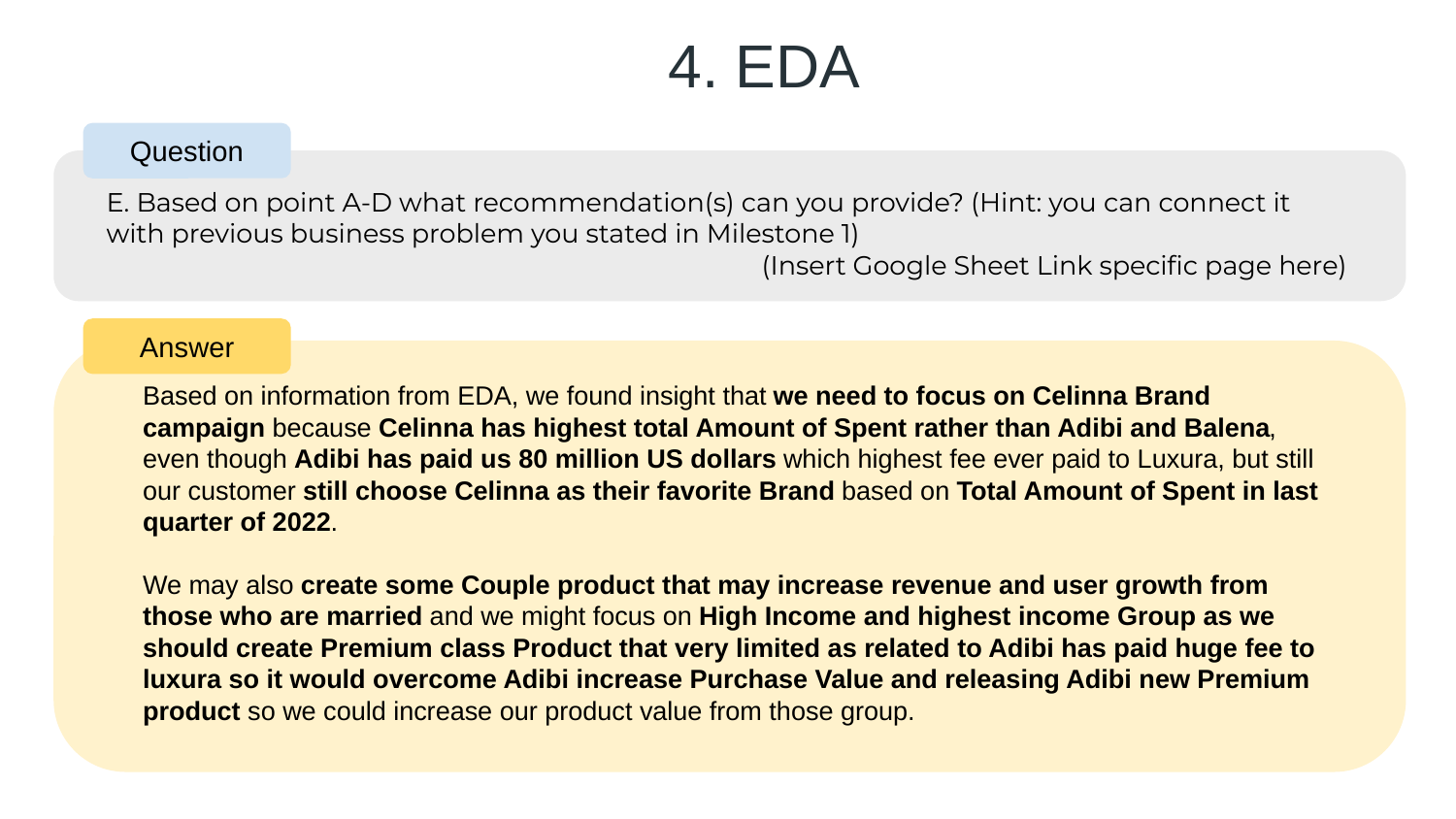

4. EDA
Question

E. Based on point A-D what recommendation(s) can you provide? (Hint: you can connect it with previous business problem you stated in Milestone 1)
(Insert Google Sheet Link specific page here)
Answer

Based on information from EDA, we found insight that we need to focus on Celinna Brand campaign because Celinna has highest total Amount of Spent rather than Adibi and Balena, even though Adibi has paid us 80 million US dollars which highest fee ever paid to Luxura, but still our customer still choose Celinna as their favorite Brand based on Total Amount of Spent in last quarter of 2022.

We may also create some Couple product that may increase revenue and user growth from those who are married and we might focus on High Income and highest income Group as we should create Premium class Product that very limited as related to Adibi has paid huge fee to luxura so it would overcome Adibi increase Purchase Value and releasing Adibi new Premium product so we could increase our product value from those group.